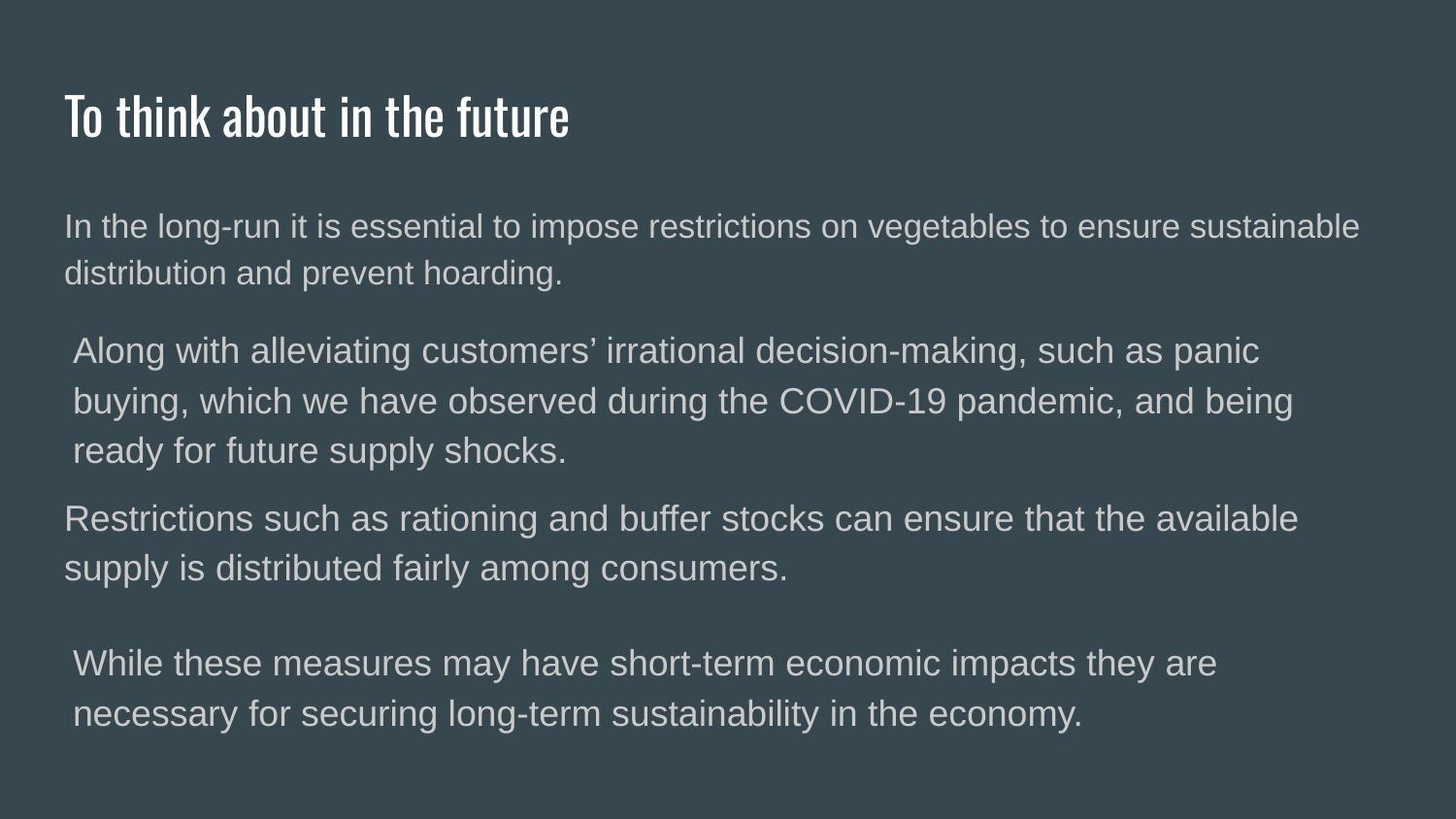

# To think about in the future
In the long-run it is essential to impose restrictions on vegetables to ensure sustainable distribution and prevent hoarding.
Along with alleviating customers’ irrational decision-making, such as panic buying, which we have observed during the COVID-19 pandemic, and being ready for future supply shocks.
Restrictions such as rationing and buffer stocks can ensure that the available supply is distributed fairly among consumers.
While these measures may have short-term economic impacts they are necessary for securing long-term sustainability in the economy.